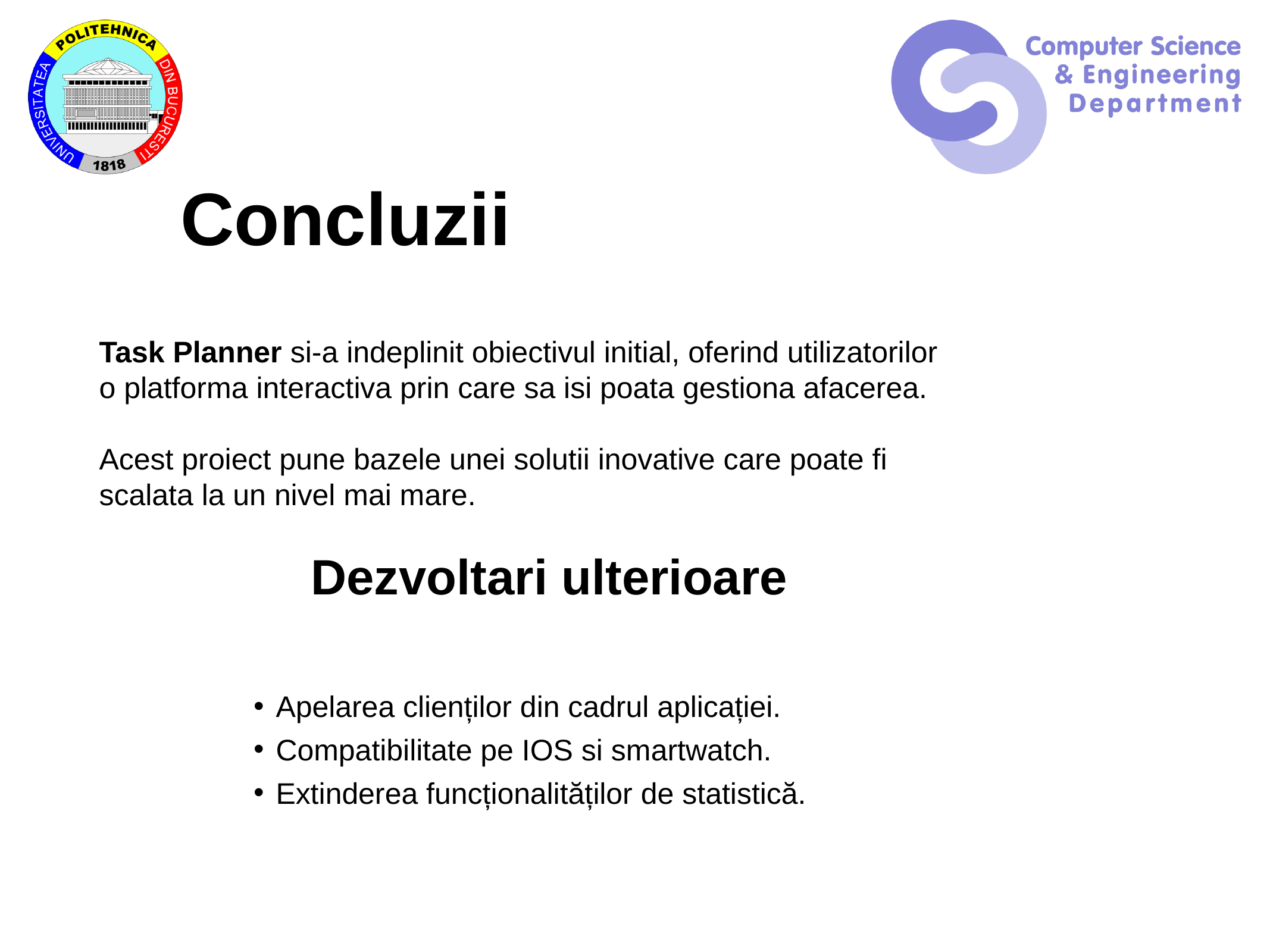

Concluzii
Task Planner si-a indeplinit obiectivul initial, oferind utilizatorilor o platforma interactiva prin care sa isi poata gestiona afacerea.
Acest proiect pune bazele unei solutii inovative care poate fi
scalata la un nivel mai mare.
Dezvoltari ulterioare

Apelarea clienților din cadrul aplicației.
Compatibilitate pe IOS si smartwatch.
Extinderea funcționalităților de statistică.